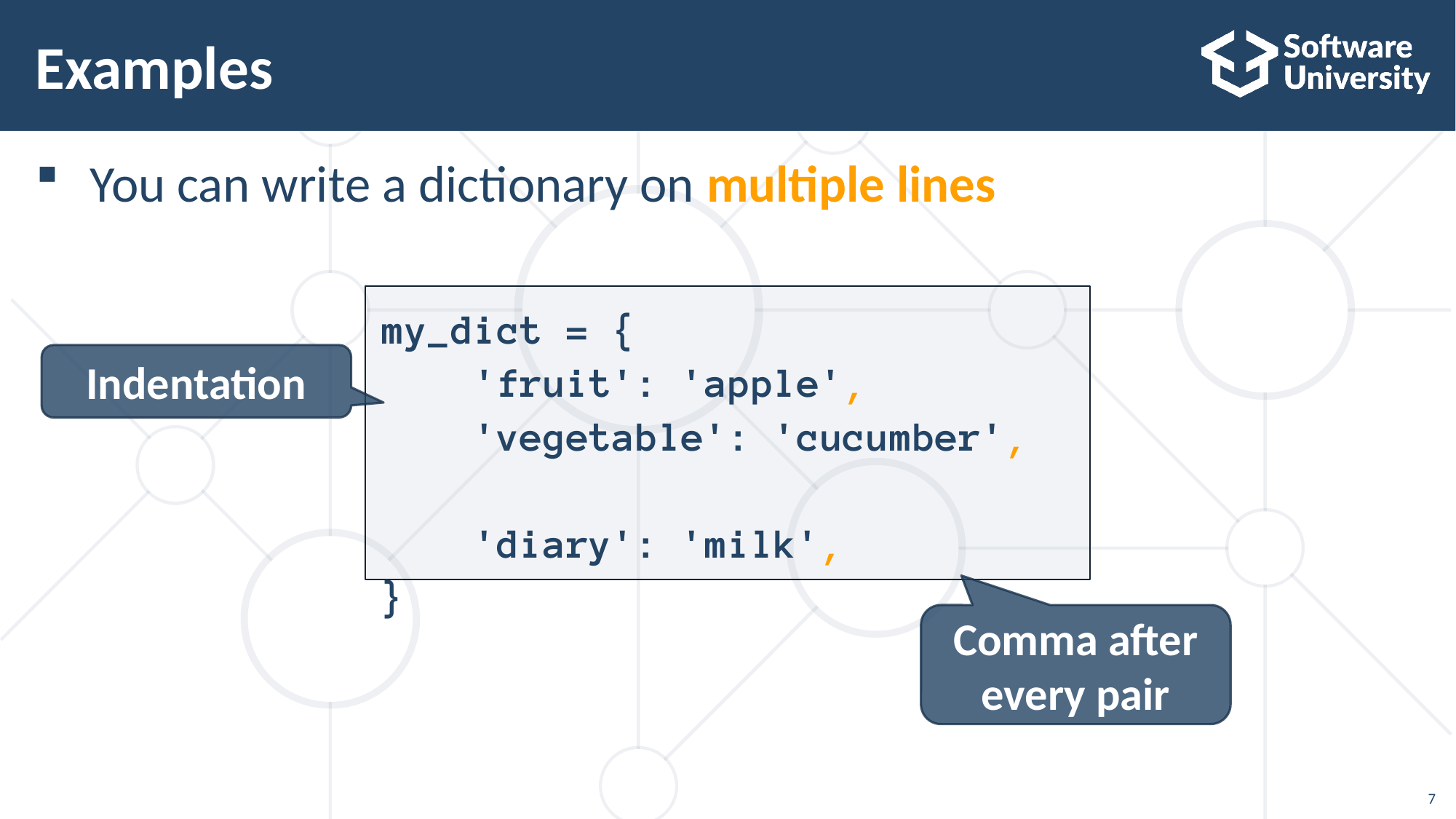

# Examples
You can write a dictionary on multiple lines
my_dict = {
    'fruit': 'apple',
    'vegetable': 'cucumber',
    'diary': 'milk',
}
Indentation
Comma after every pair
7